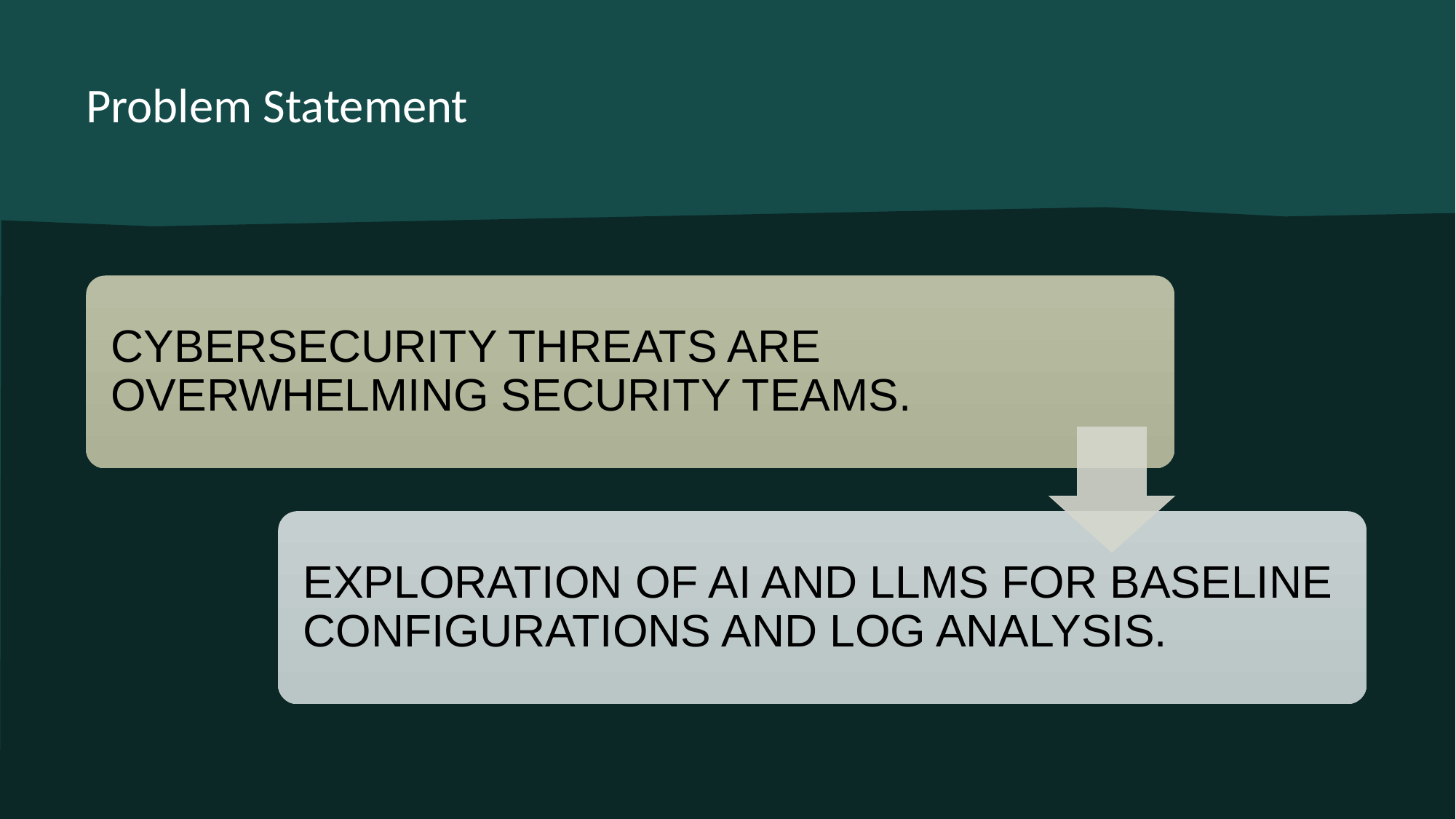

# Problem Statement

Cybersecurity threats are overwhelming security teams.
Exploration of AI and LLMs for baseline configurations and log analysis.